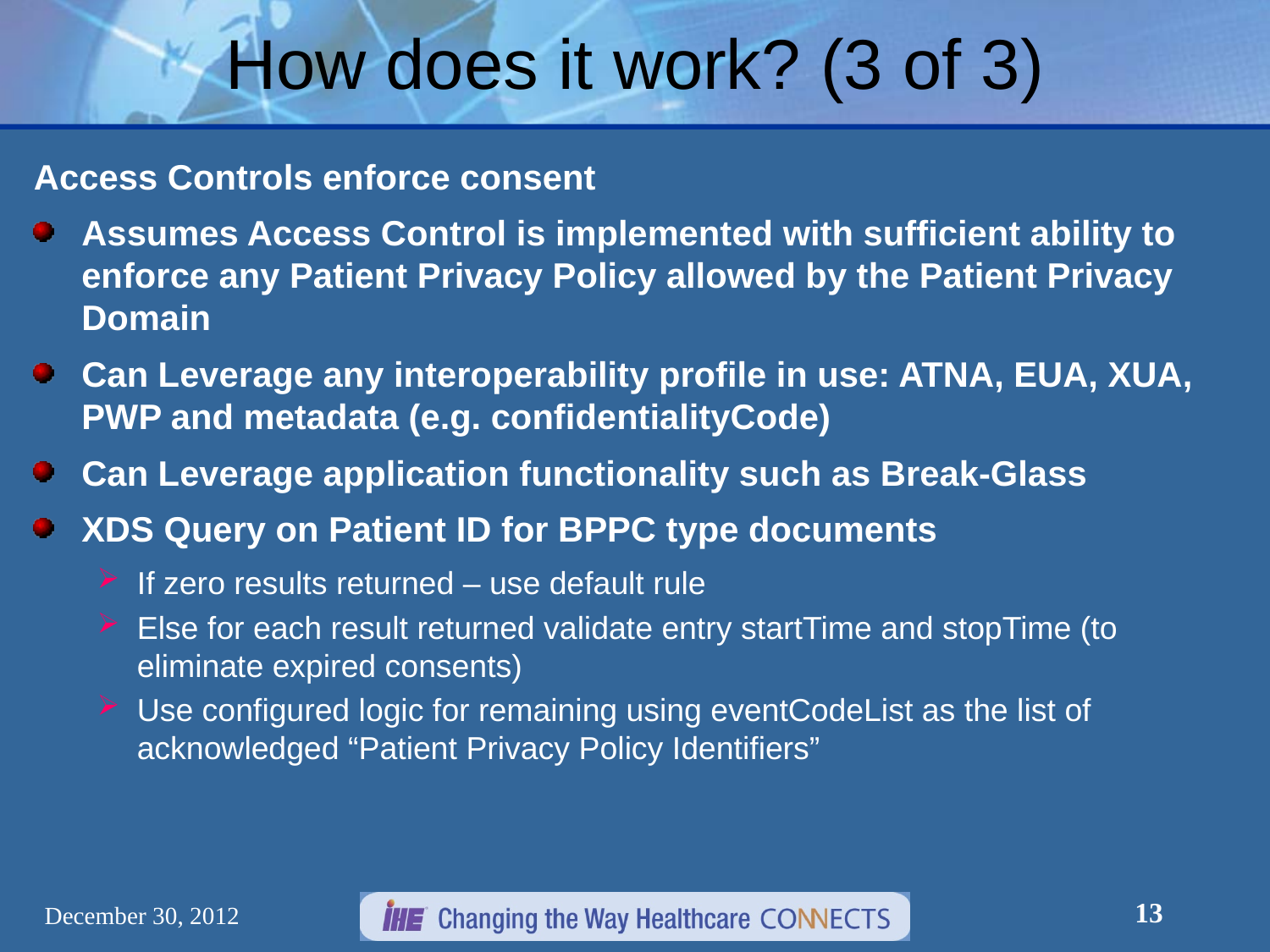

# How does it work? (3 of 3)
Access Controls enforce consent
Assumes Access Control is implemented with sufficient ability to enforce any Patient Privacy Policy allowed by the Patient Privacy Domain
Can Leverage any interoperability profile in use: ATNA, EUA, XUA, PWP and metadata (e.g. confidentialityCode)
Can Leverage application functionality such as Break-Glass
XDS Query on Patient ID for BPPC type documents
If zero results returned – use default rule
Else for each result returned validate entry startTime and stopTime (to eliminate expired consents)
Use configured logic for remaining using eventCodeList as the list of acknowledged “Patient Privacy Policy Identifiers”

13
December 30, 2012